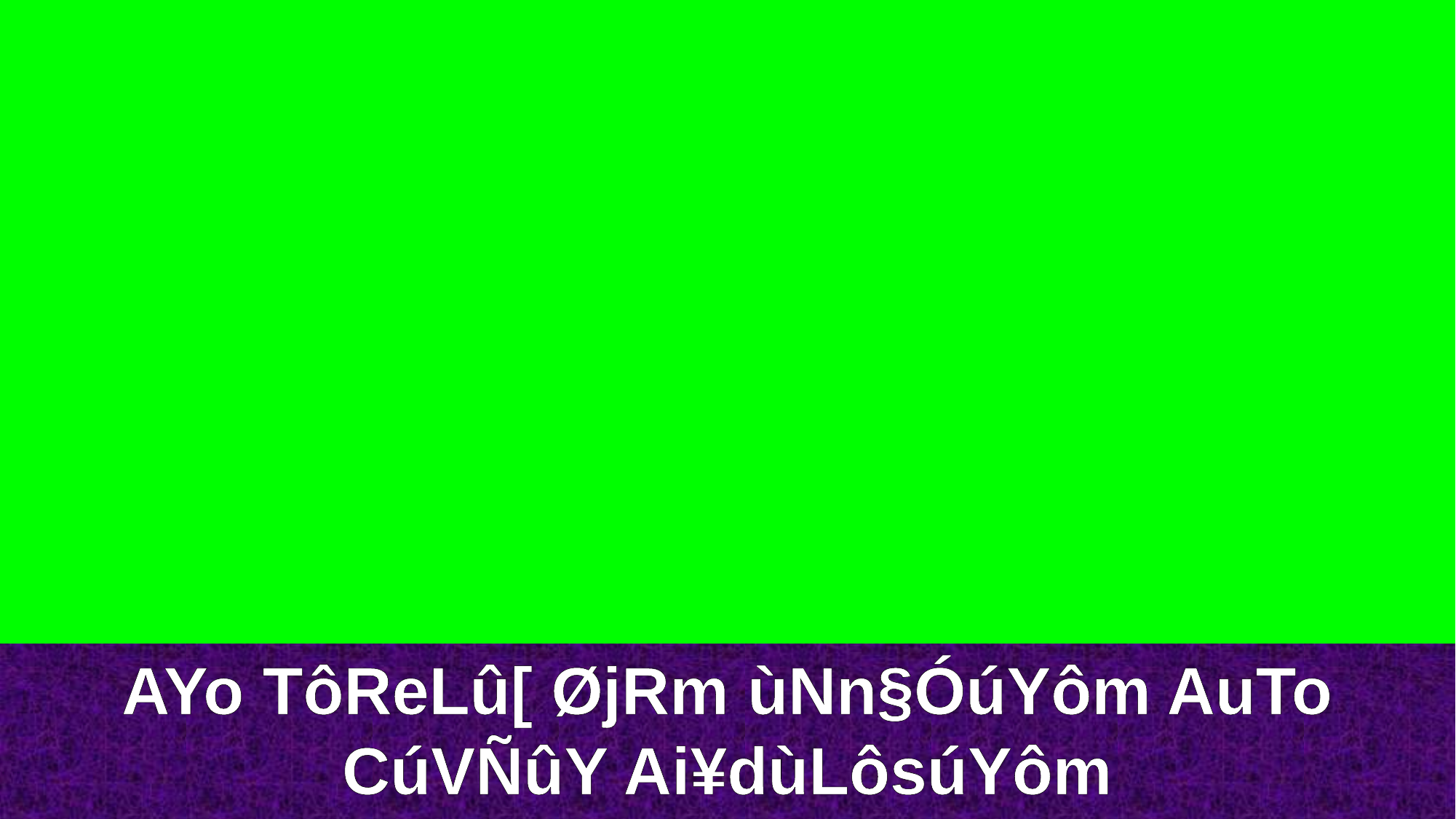

AYo TôReLû[ ØjRm ùNn§ÓúYôm AuTo CúVÑûY Ai¥dùLôsúYôm